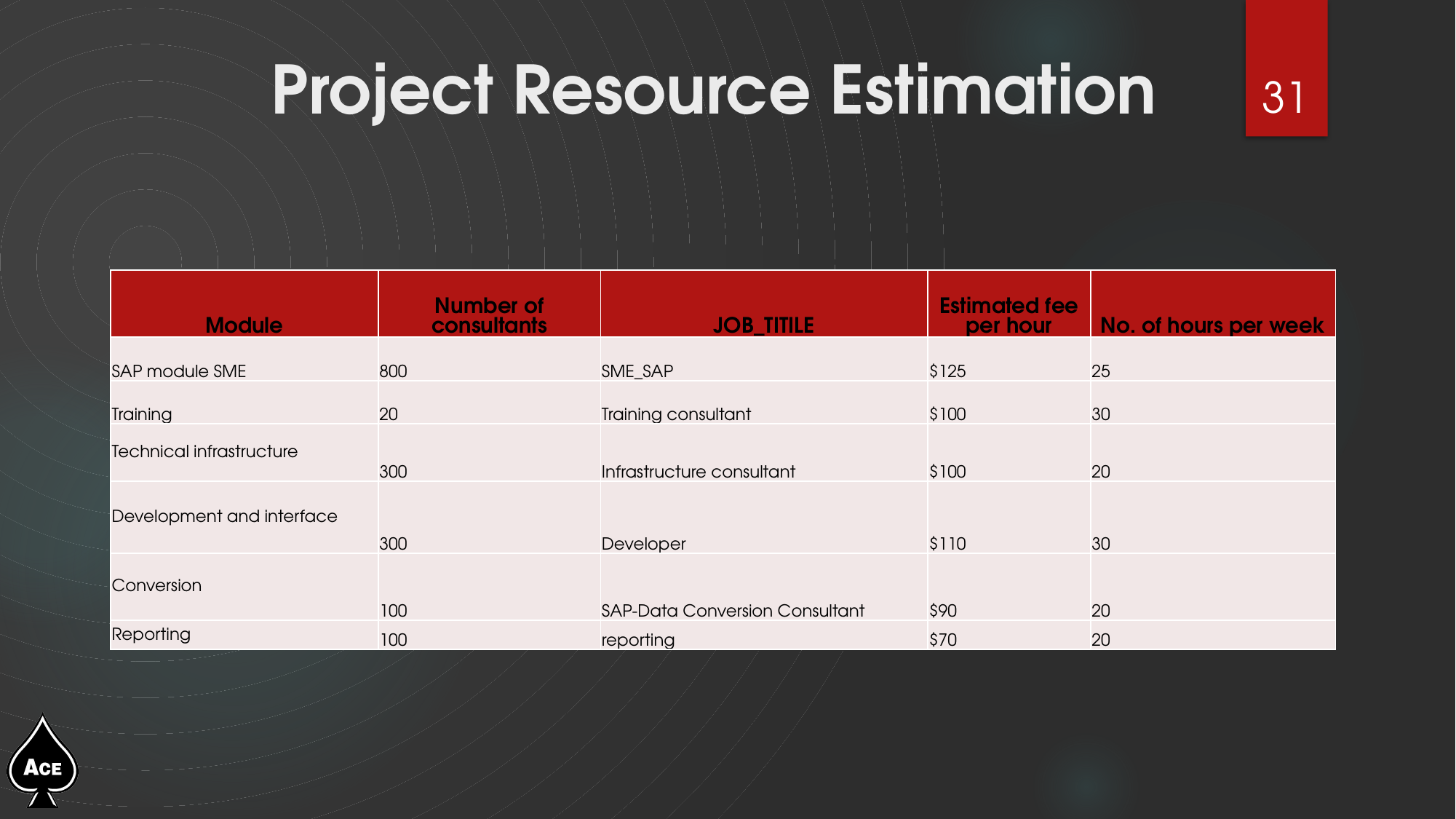

# Project Resource Estimation
31
| Module | Number of consultants | JOB\_TITILE | Estimated fee per hour | No. of hours per week |
| --- | --- | --- | --- | --- |
| SAP module SME | 800 | SME\_SAP | $125 | 25 |
| Training | 20 | Training consultant | $100 | 30 |
| Technical infrastructure | 300 | Infrastructure consultant | $100 | 20 |
| Development and interface | 300 | Developer | $110 | 30 |
| Conversion | 100 | SAP-Data Conversion Consultant | $90 | 20 |
| Reporting | 100 | reporting | $70 | 20 |